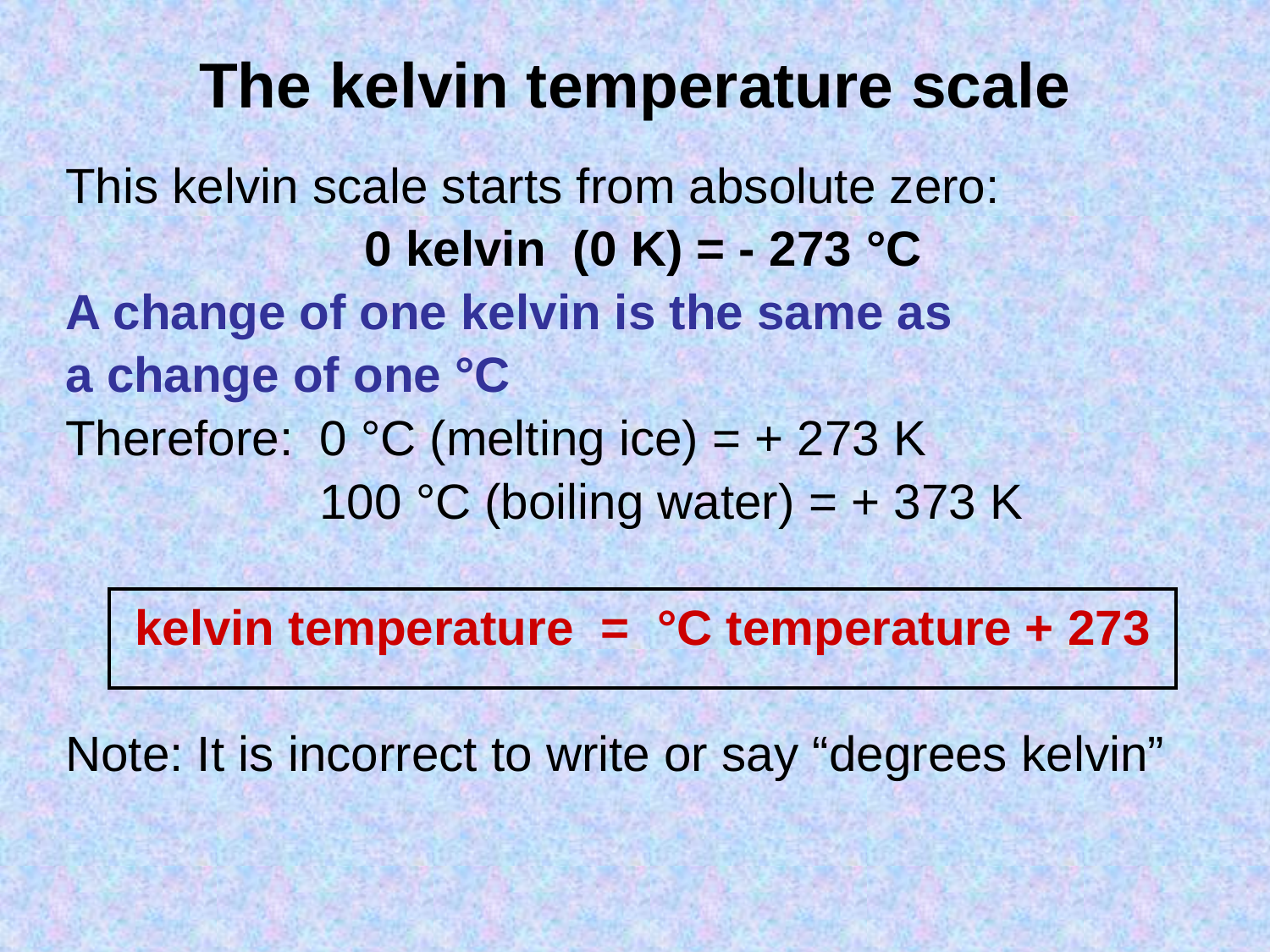

The kelvin temperature scale
This kelvin scale starts from absolute zero:
0 kelvin  (0 K) = - 273 °C
A change of one kelvin is the same as
a change of one °C
Therefore:	0 °C (melting ice) = + 273 K
		100 °C (boiling water) = + 373 K

kelvin temperature  =  °C temperature + 273

Note: It is incorrect to write or say “degrees kelvin”